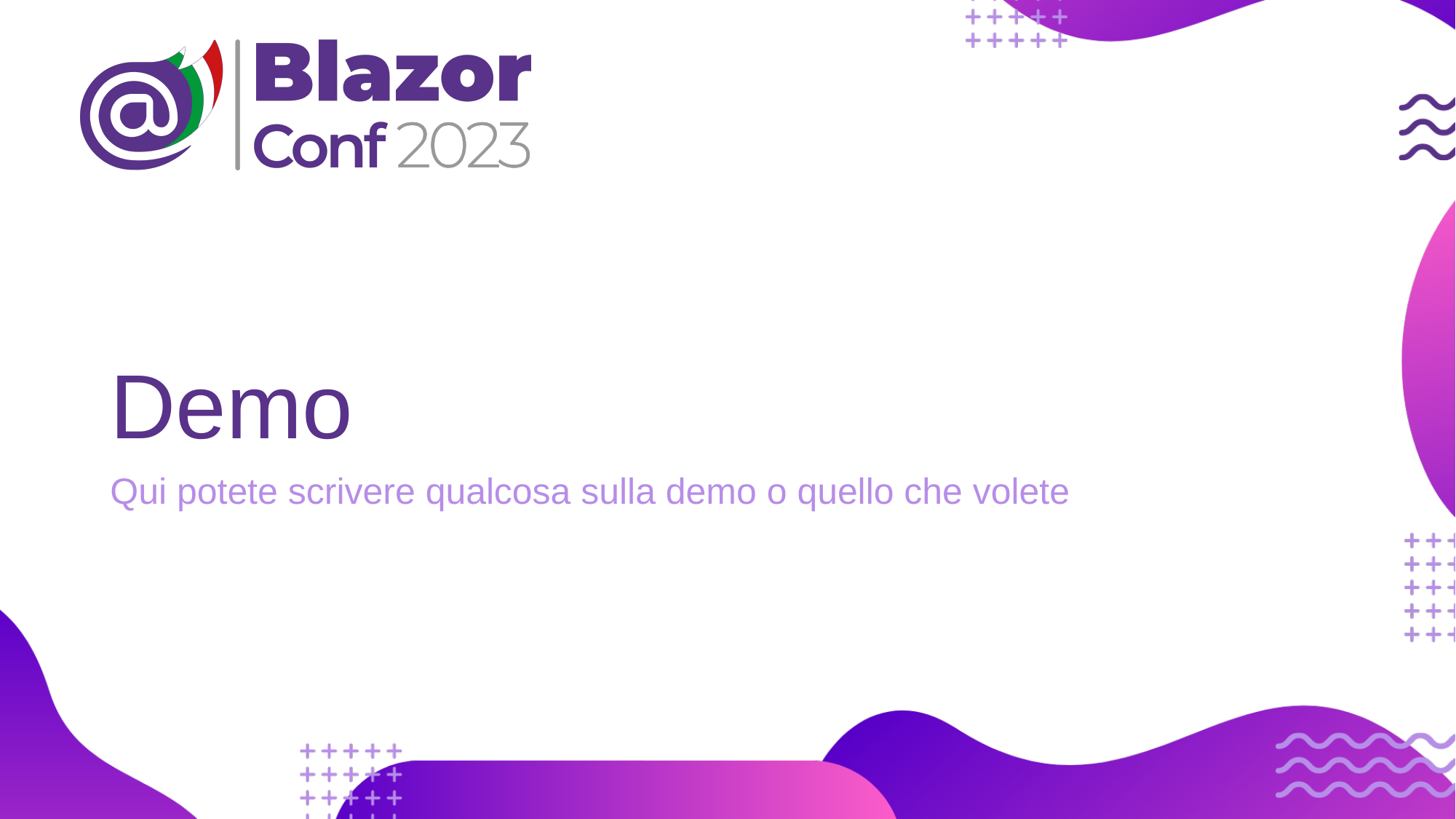

# Demo
Qui potete scrivere qualcosa sulla demo o quello che volete